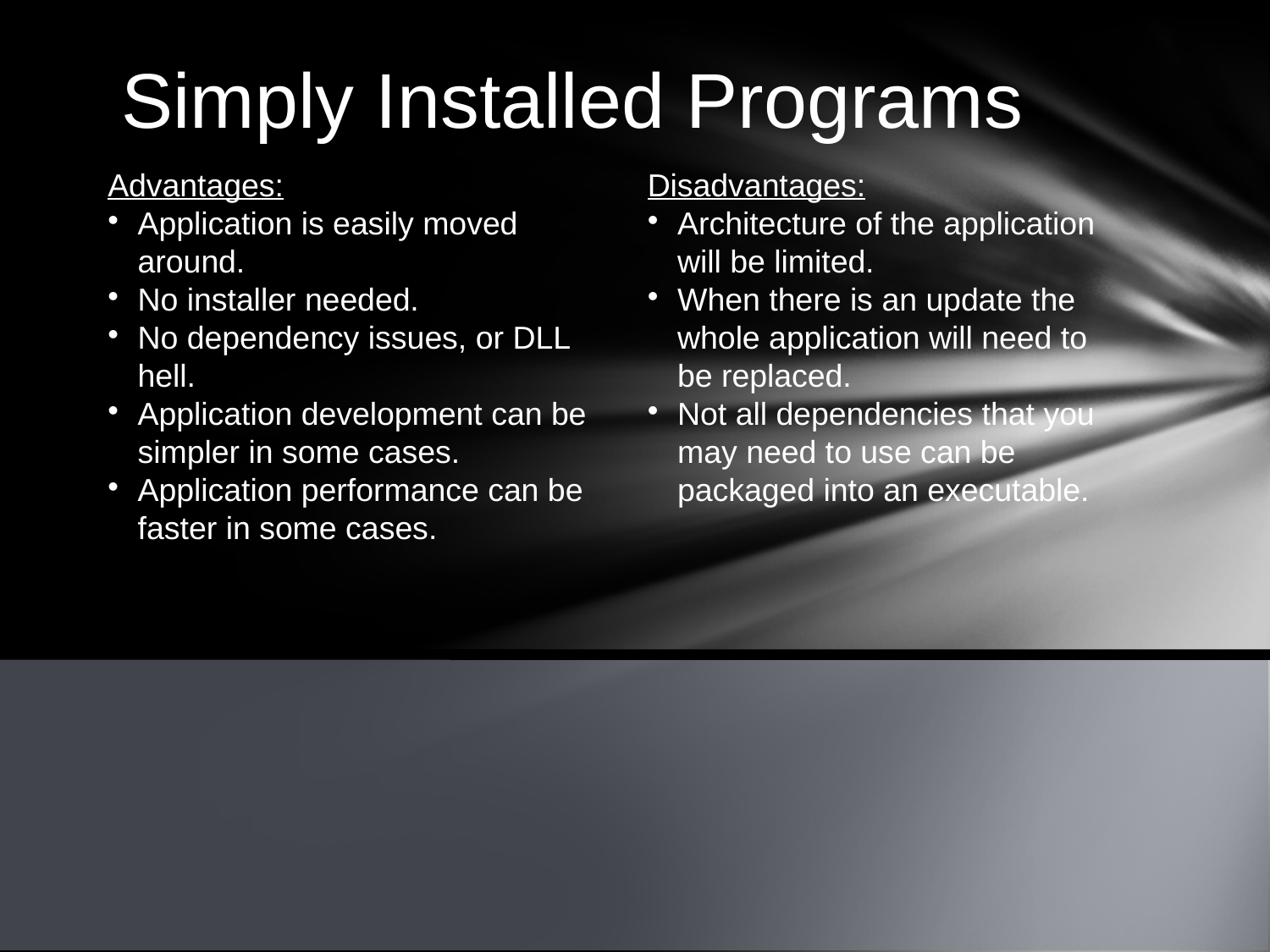

Simply Installed Programs

Advantages:
Application is easily moved around.
No installer needed.
No dependency issues, or DLL hell.
Application development can be simpler in some cases.
Application performance can be faster in some cases.
Disadvantages:
Architecture of the application will be limited.
When there is an update the whole application will need to be replaced.
Not all dependencies that you may need to use can be packaged into an executable.